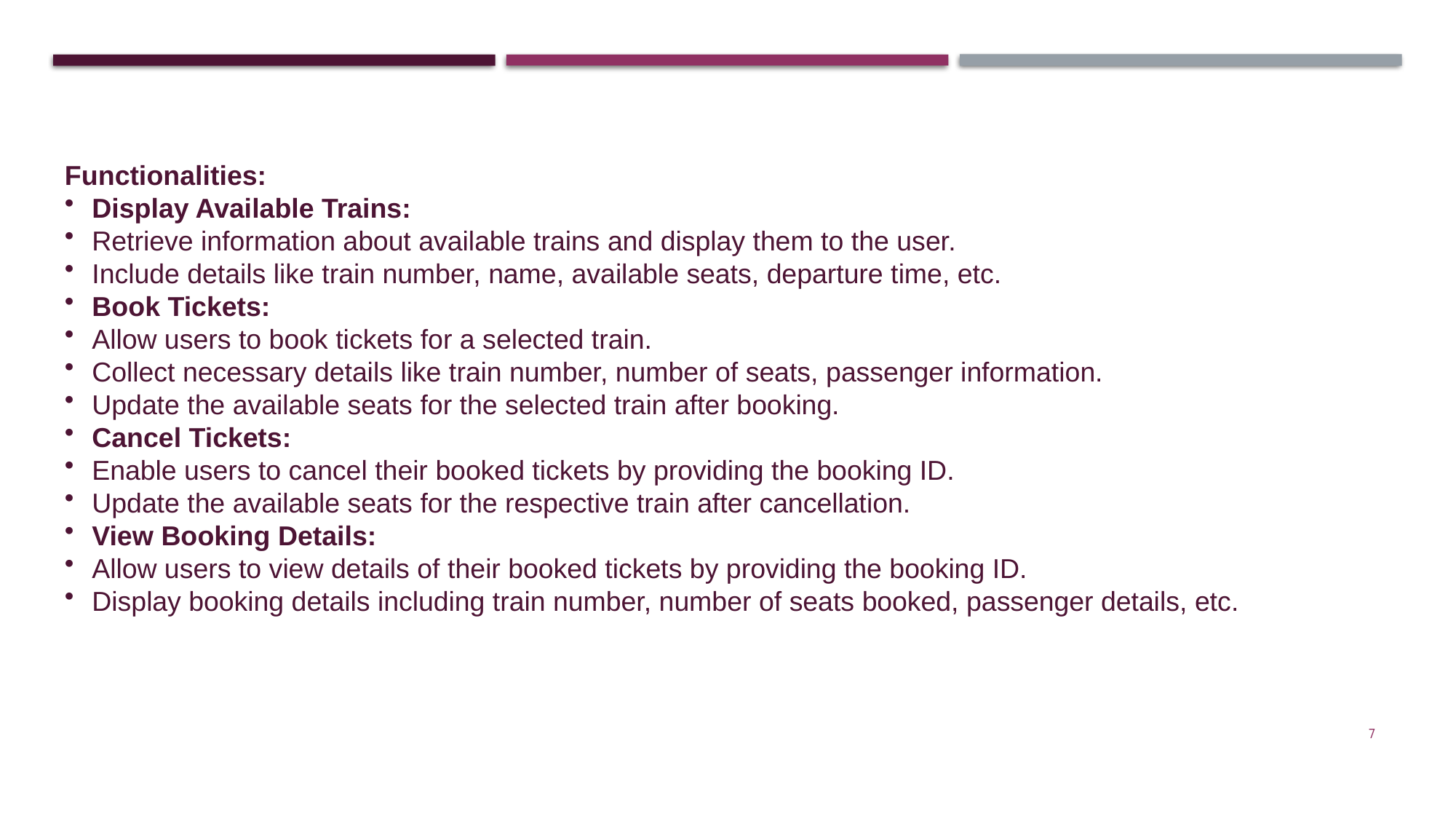

Functionalities:
Display Available Trains:
Retrieve information about available trains and display them to the user.
Include details like train number, name, available seats, departure time, etc.
Book Tickets:
Allow users to book tickets for a selected train.
Collect necessary details like train number, number of seats, passenger information.
Update the available seats for the selected train after booking.
Cancel Tickets:
Enable users to cancel their booked tickets by providing the booking ID.
Update the available seats for the respective train after cancellation.
View Booking Details:
Allow users to view details of their booked tickets by providing the booking ID.
Display booking details including train number, number of seats booked, passenger details, etc.

7